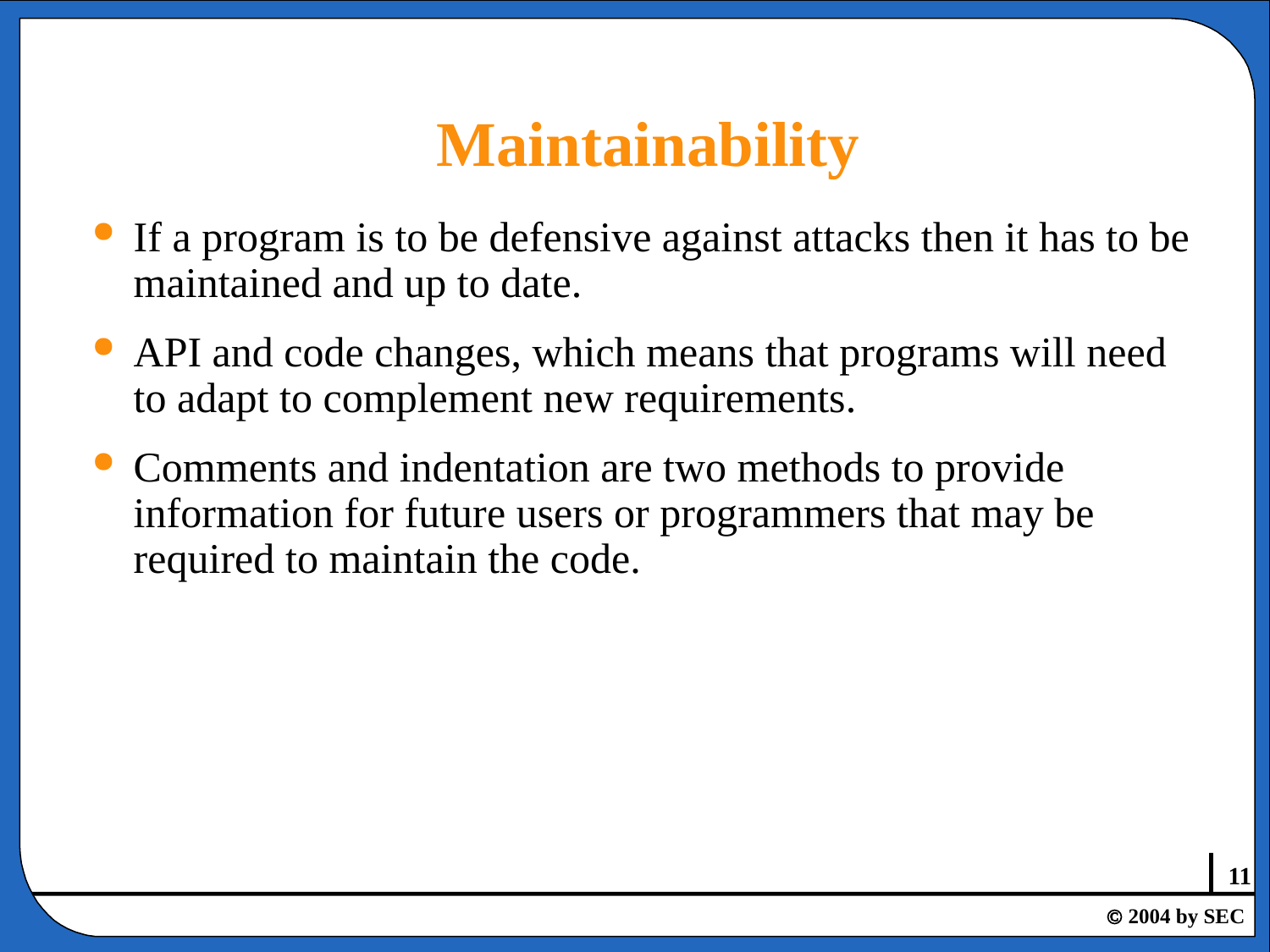

# Maintainability
If a program is to be defensive against attacks then it has to be maintained and up to date.
API and code changes, which means that programs will need to adapt to complement new requirements.
Comments and indentation are two methods to provide information for future users or programmers that may be required to maintain the code.